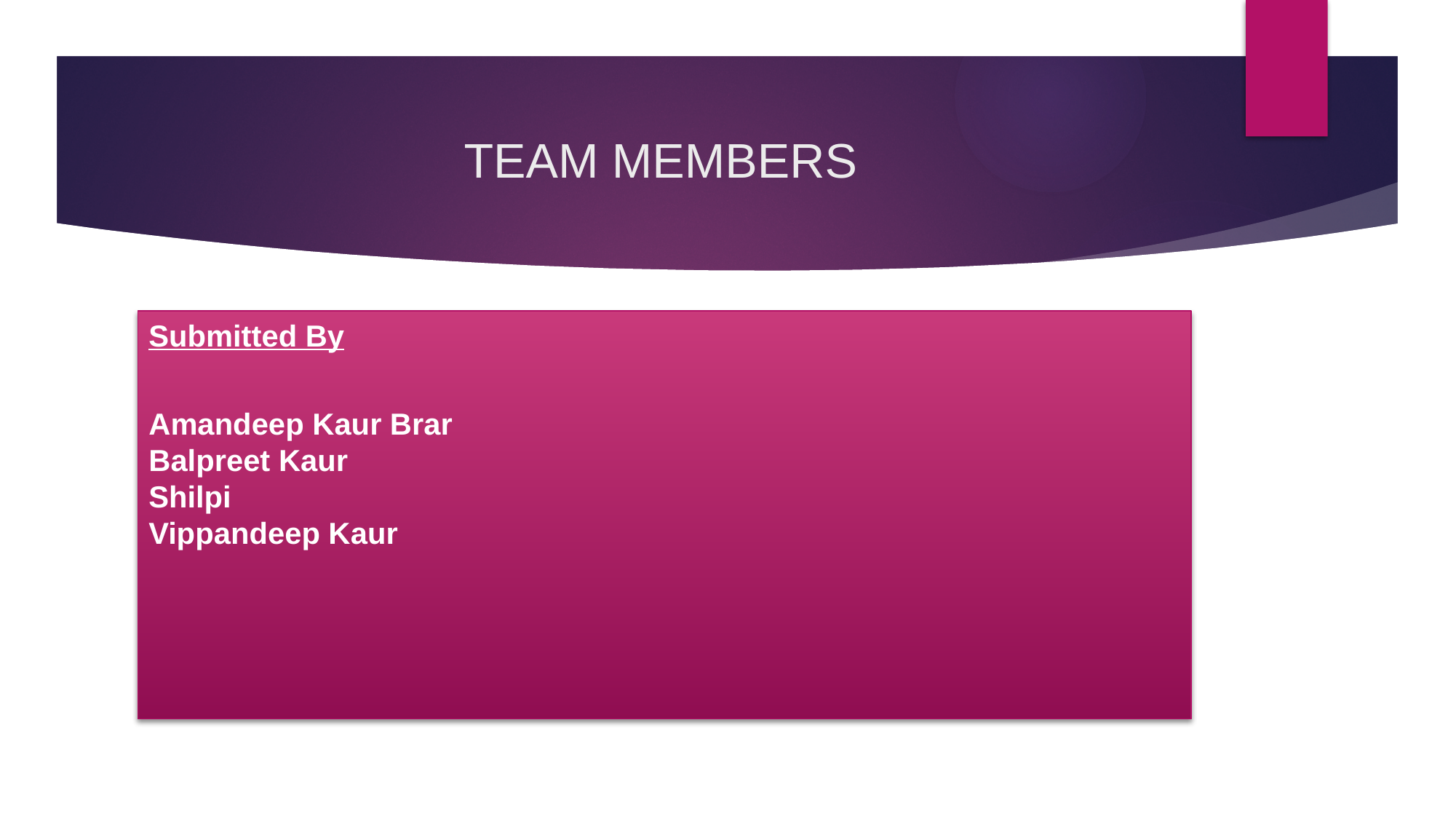

# TEAM MEMBERS
Submitted By
Amandeep Kaur Brar
Balpreet Kaur
Shilpi
Vippandeep Kaur